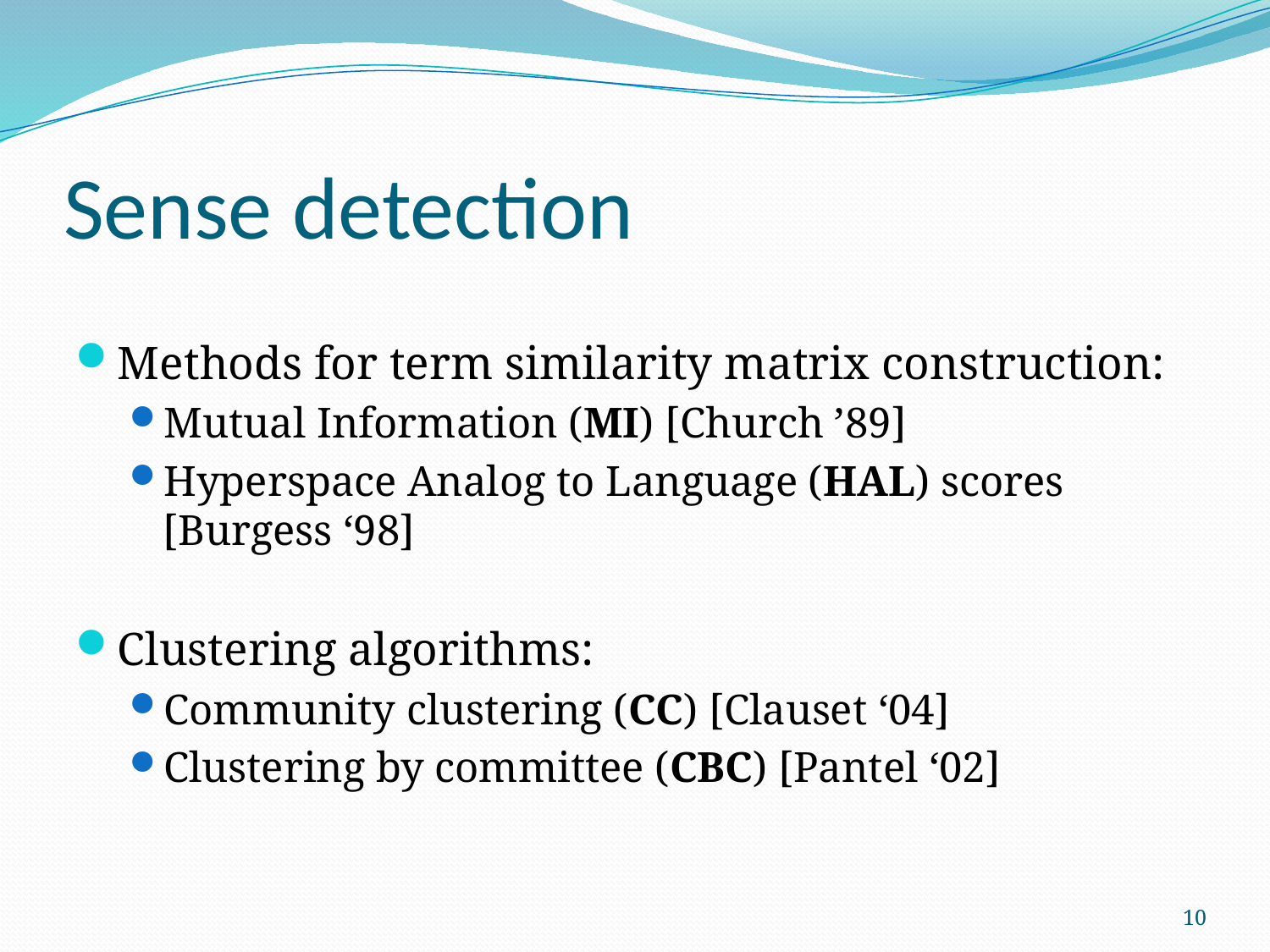

# Sense detection
Methods for term similarity matrix construction:
Mutual Information (MI) [Church ’89]
Hyperspace Analog to Language (HAL) scores [Burgess ‘98]

Clustering algorithms:
Community clustering (CC) [Clauset ‘04]
Clustering by committee (CBC) [Pantel ‘02]
10